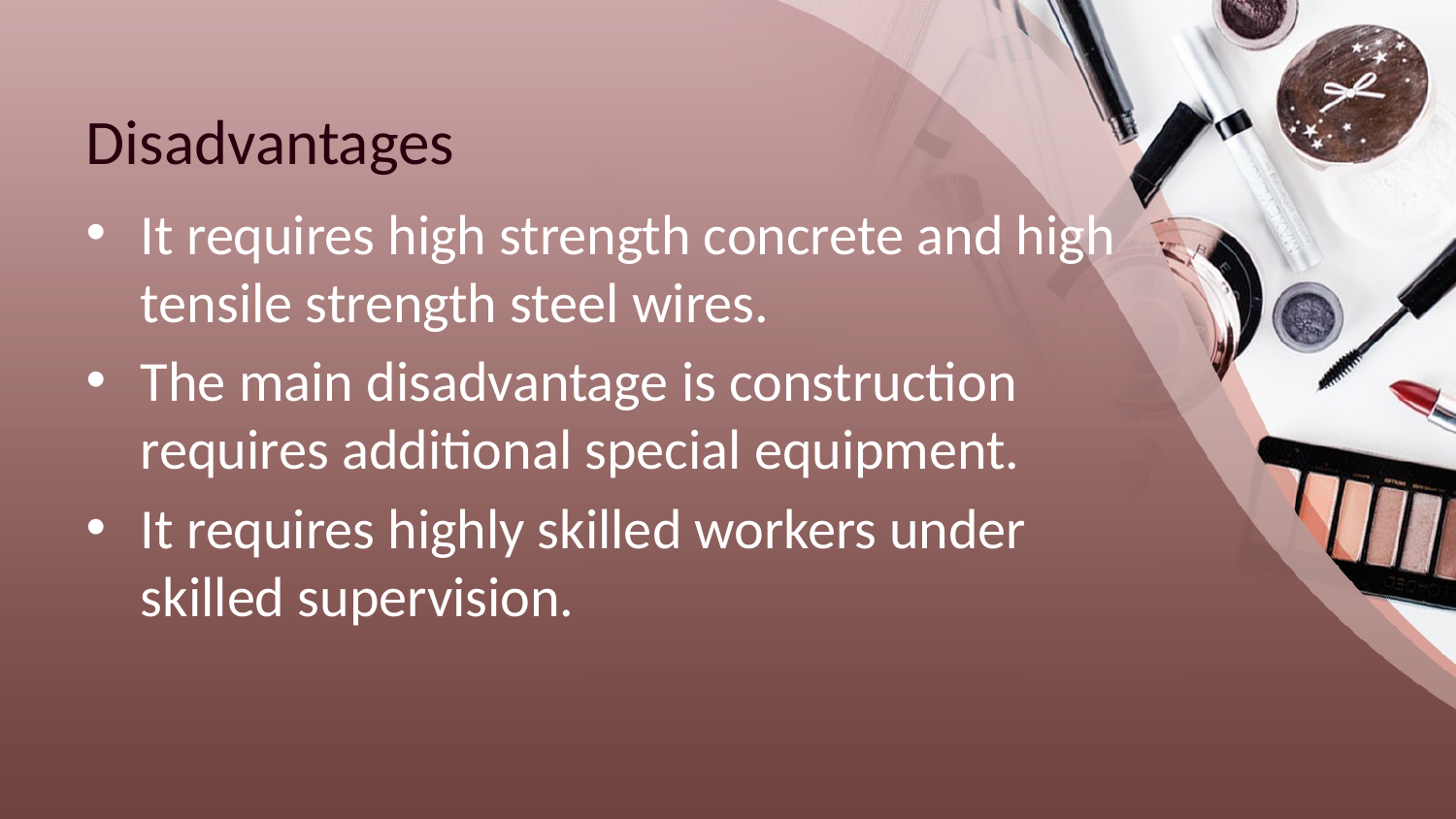

# Disadvantages
It requires high strength concrete and high tensile strength steel wires.
The main disadvantage is construction requires additional special equipment.
It requires highly skilled workers under skilled supervision.